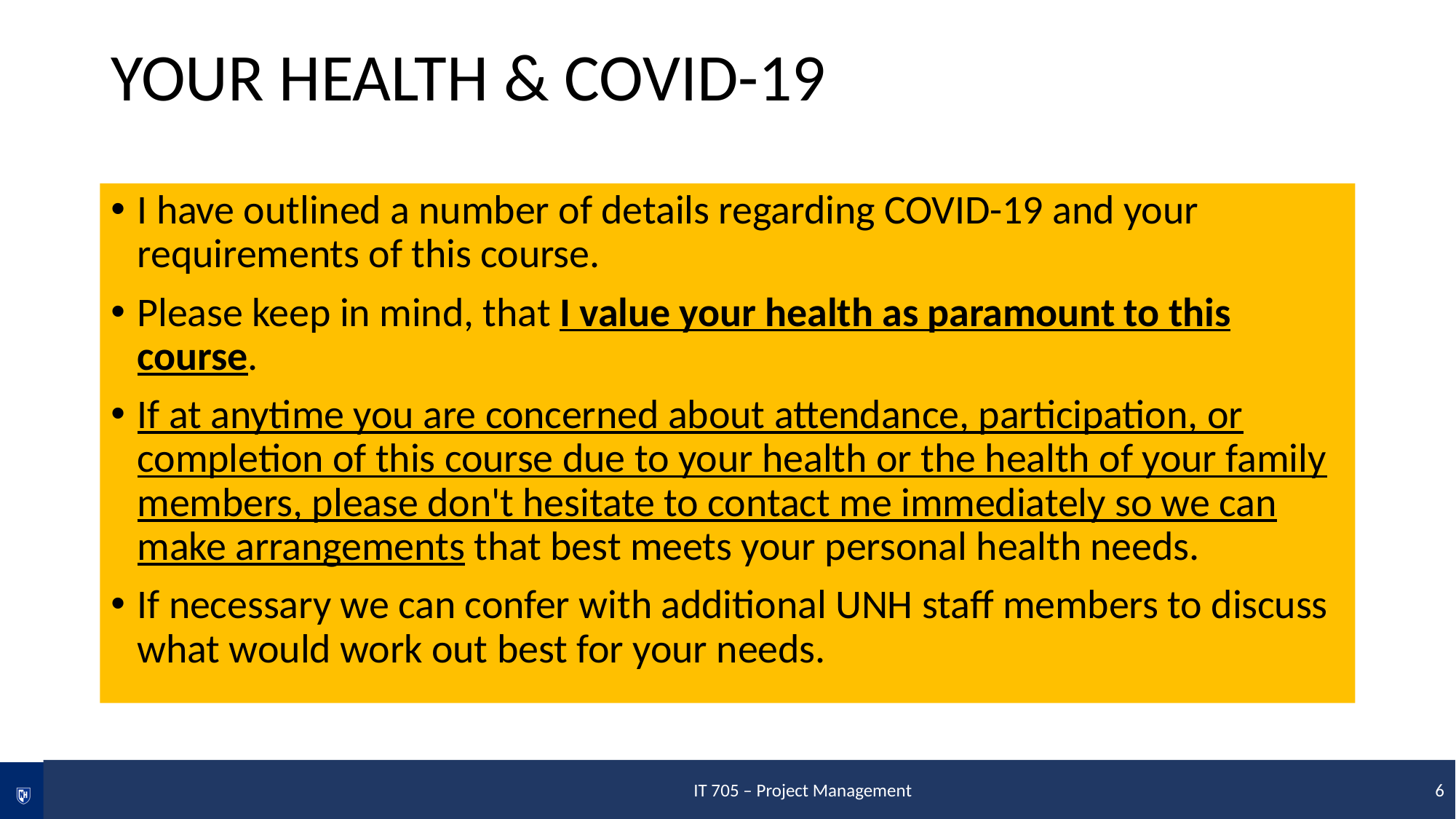

# YOUR HEALTH & COVID-19
I have outlined a number of details regarding COVID-19 and your requirements of this course.
Please keep in mind, that I value your health as paramount to this course.
If at anytime you are concerned about attendance, participation, or completion of this course due to your health or the health of your family members, please don't hesitate to contact me immediately so we can make arrangements that best meets your personal health needs.
If necessary we can confer with additional UNH staff members to discuss what would work out best for your needs.

 IT 705 – Project Management                                                                                                                             6